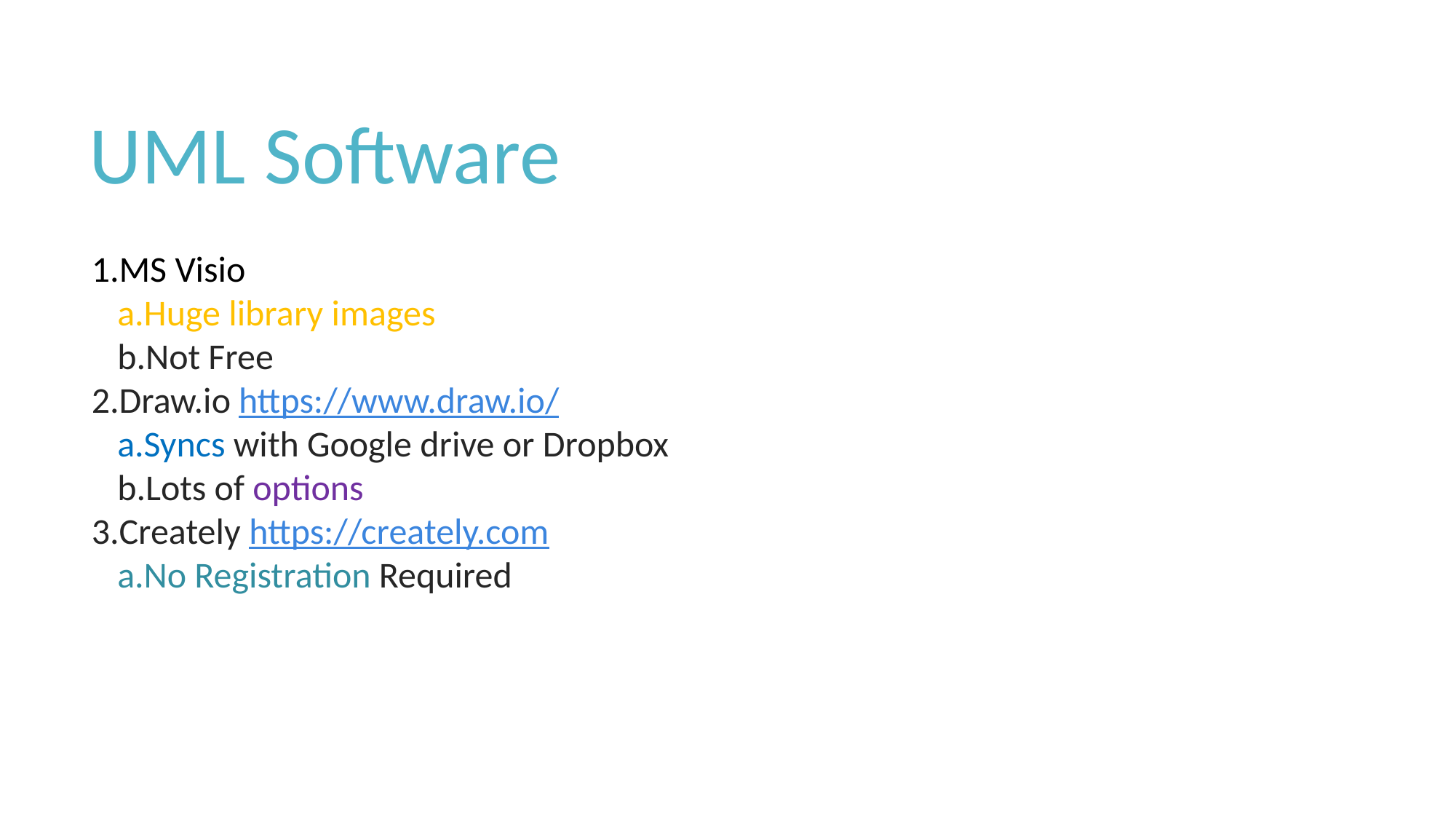

UML Software
MS Visio
Huge library images
Not Free
Draw.io https://www.draw.io/
Syncs with Google drive or Dropbox
Lots of options
Creately https://creately.com
No Registration Required